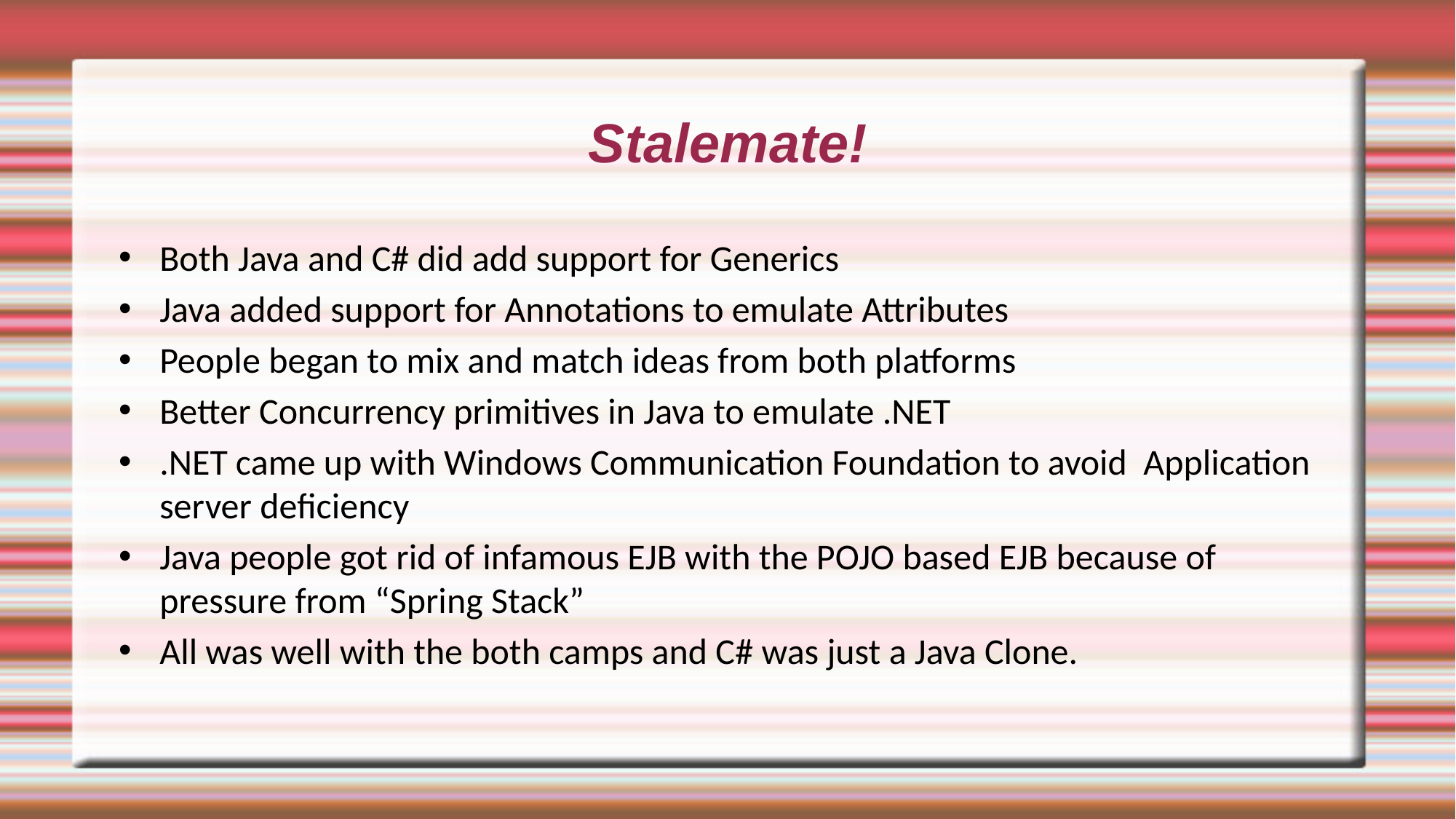

# Stalemate!
Both Java and C# did add support for Generics
Java added support for Annotations to emulate Attributes
People began to mix and match ideas from both platforms
Better Concurrency primitives in Java to emulate .NET
.NET came up with Windows Communication Foundation to avoid  Application server deficiency
Java people got rid of infamous EJB with the POJO based EJB because of pressure from “Spring Stack”
All was well with the both camps and C# was just a Java Clone.